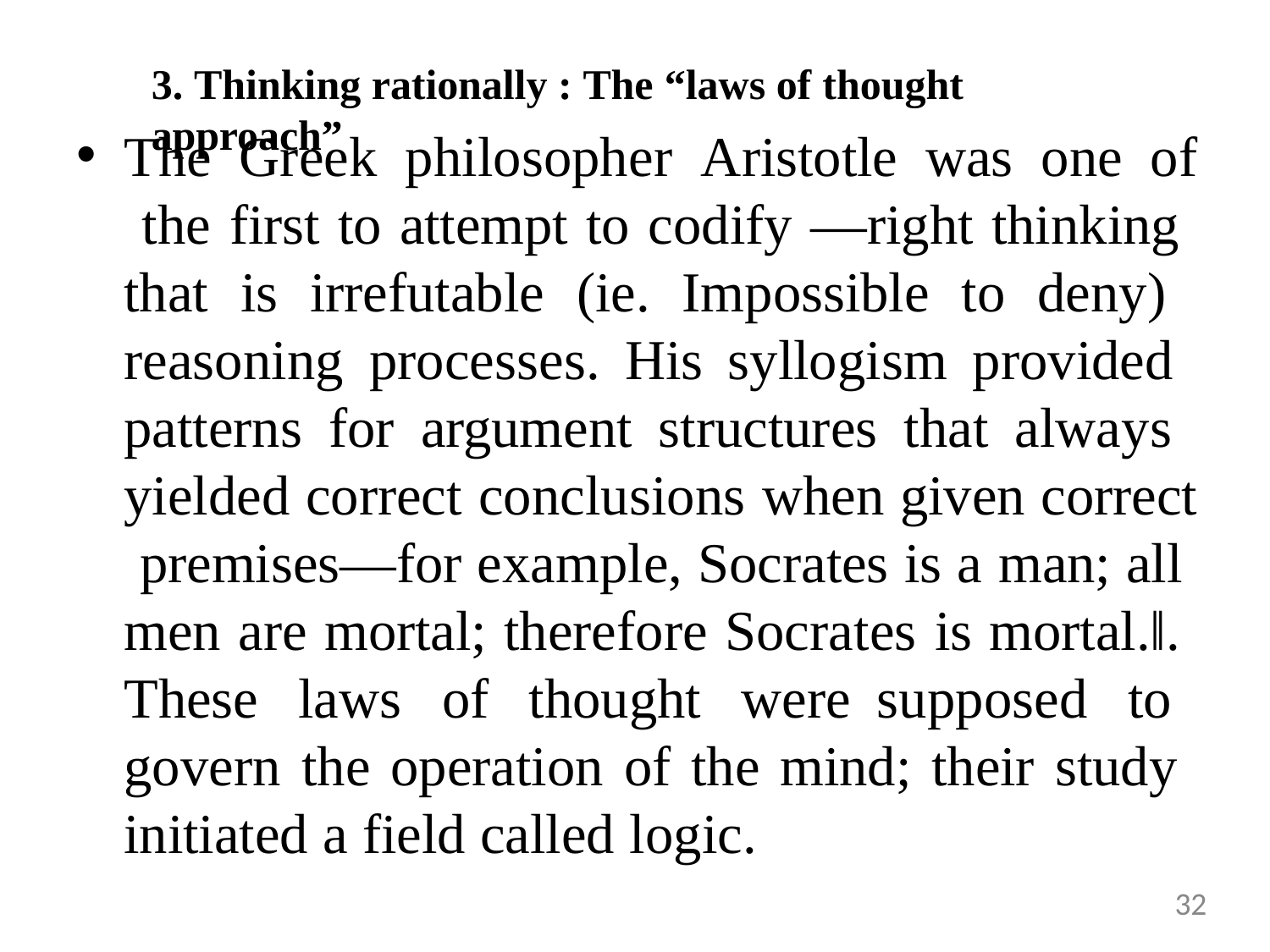

# 3. Thinking rationally : The “laws of thought approach”
The Greek philosopher Aristotle was one of  the first to attempt to codify ―right thinking  that is irrefutable (ie. Impossible to deny)  reasoning processes. His syllogism provided  patterns for argument structures that always  yielded correct conclusions when given correct  premises—for example, Socrates is a man; all  men are mortal; therefore Socrates is mortal.‖.  These laws of thought were supposed to  govern the operation of the mind; their study  initiated a field called logic.
32